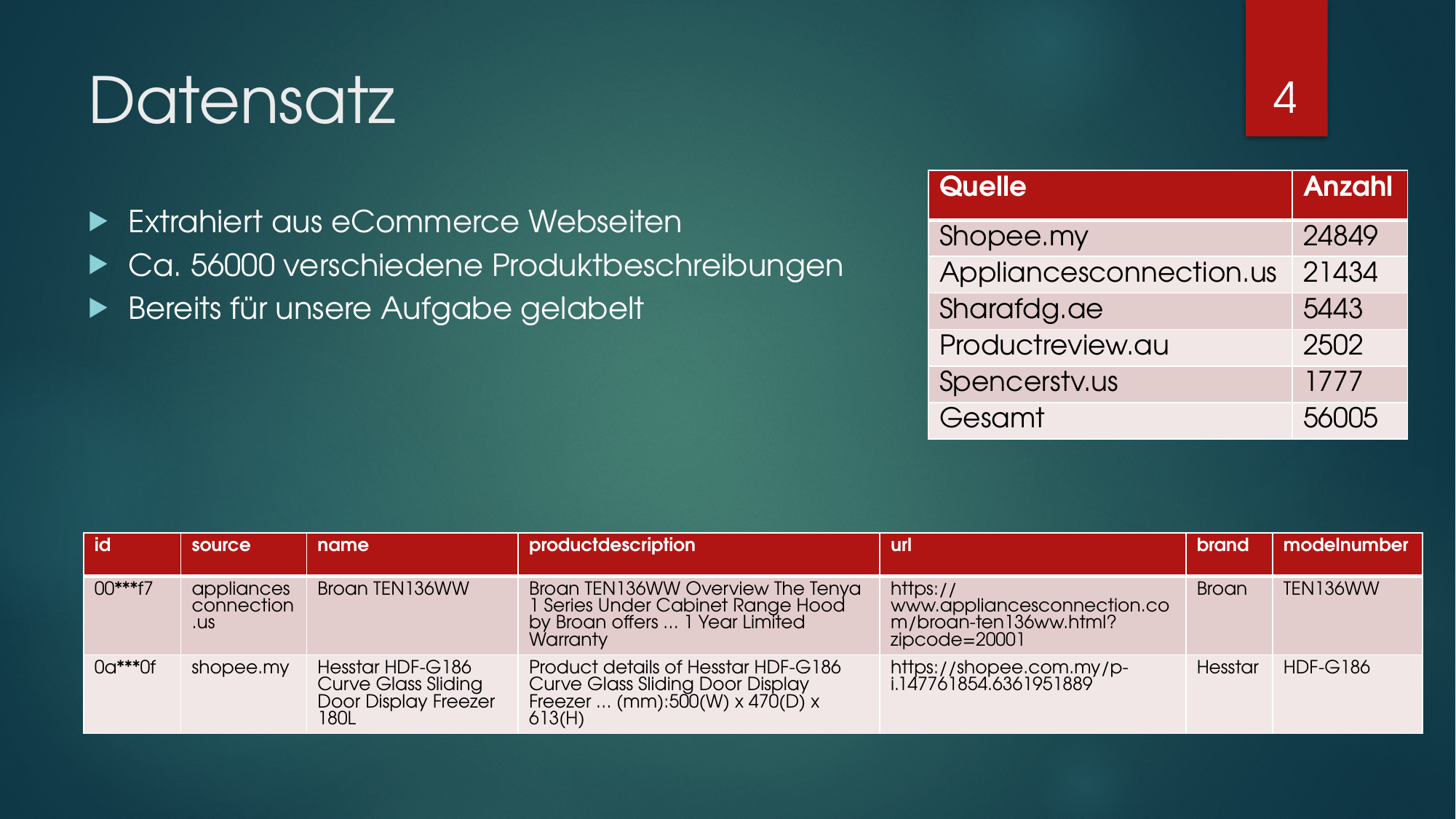

4
# Datensatz
| Quelle | Anzahl |
| --- | --- |
| Shopee.my | 24849 |
| Appliancesconnection.us | 21434 |
| Sharafdg.ae | 5443 |
| Productreview.au | 2502 |
| Spencerstv.us | 1777 |
| Gesamt | 56005 |
Extrahiert aus eCommerce Webseiten
Ca. 56000 verschiedene Produktbeschreibungen
Bereits für unsere Aufgabe gelabelt

| id | source | name | productdescription | url | brand | modelnumber |
| --- | --- | --- | --- | --- | --- | --- |
| 00\*\*\*f7 | appliancesconnection.us | Broan TEN136WW | Broan TEN136WW Overview The Tenya 1 Series Under Cabinet Range Hood by Broan offers … 1 Year Limited Warranty | https://www.appliancesconnection.com/broan-ten136ww.html?zipcode=20001 | Broan | TEN136WW |
| 0a\*\*\*0f | shopee.my | Hesstar HDF-G186 Curve Glass Sliding Door Display Freezer 180L | Product details of Hesstar HDF-G186 Curve Glass Sliding Door Display Freezer … (mm):500(W) x 470(D) x 613(H) | https://shopee.com.my/p-i.147761854.6361951889 | Hesstar | HDF-G186 |